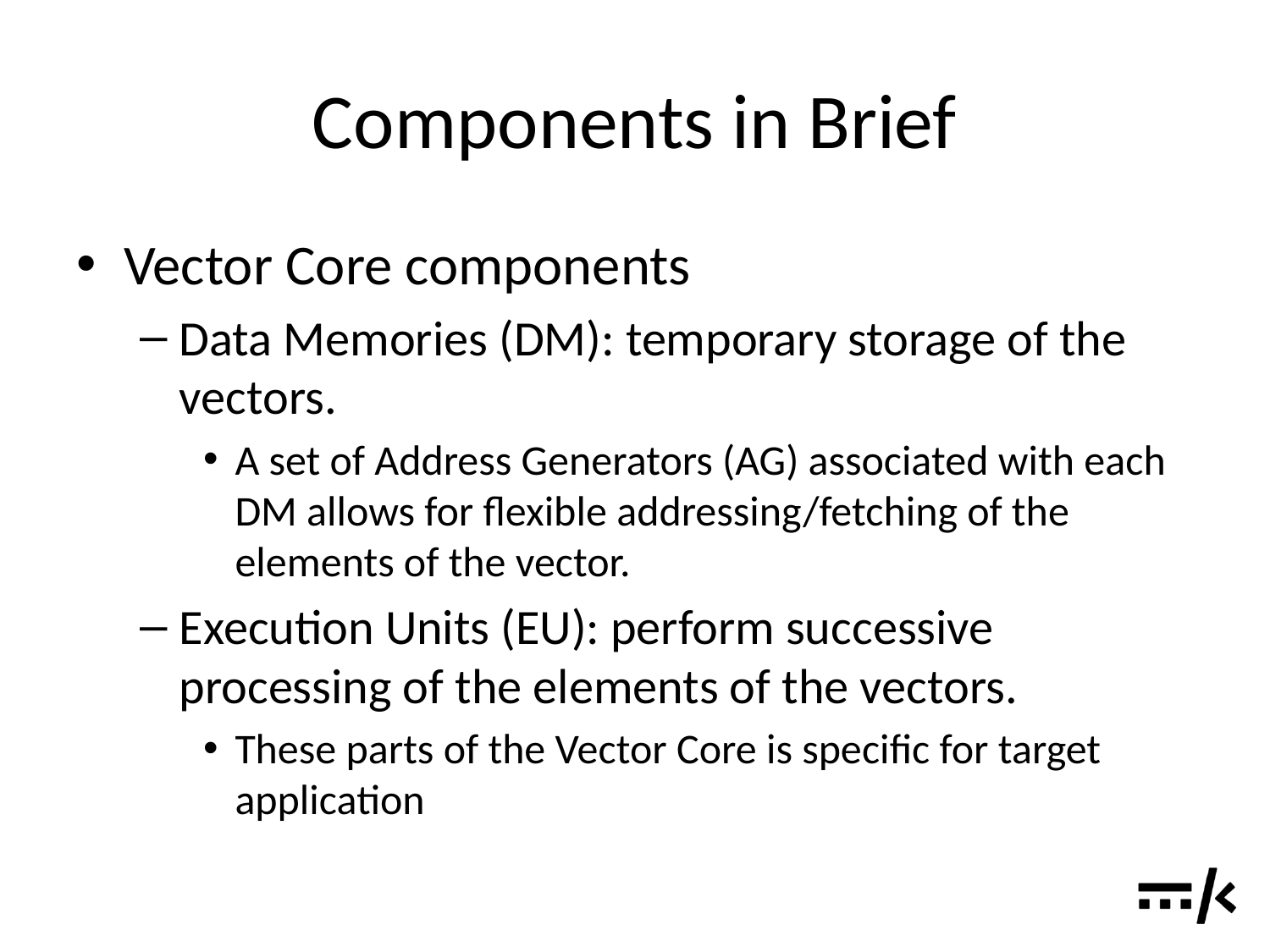

# Components in Brief
Vector Core components
Data Memories (DM): temporary storage of the vectors.
A set of Address Generators (AG) associated with each DM allows for flexible addressing/fetching of the elements of the vector.
Execution Units (EU): perform successive processing of the elements of the vectors.
These parts of the Vector Core is specific for target application